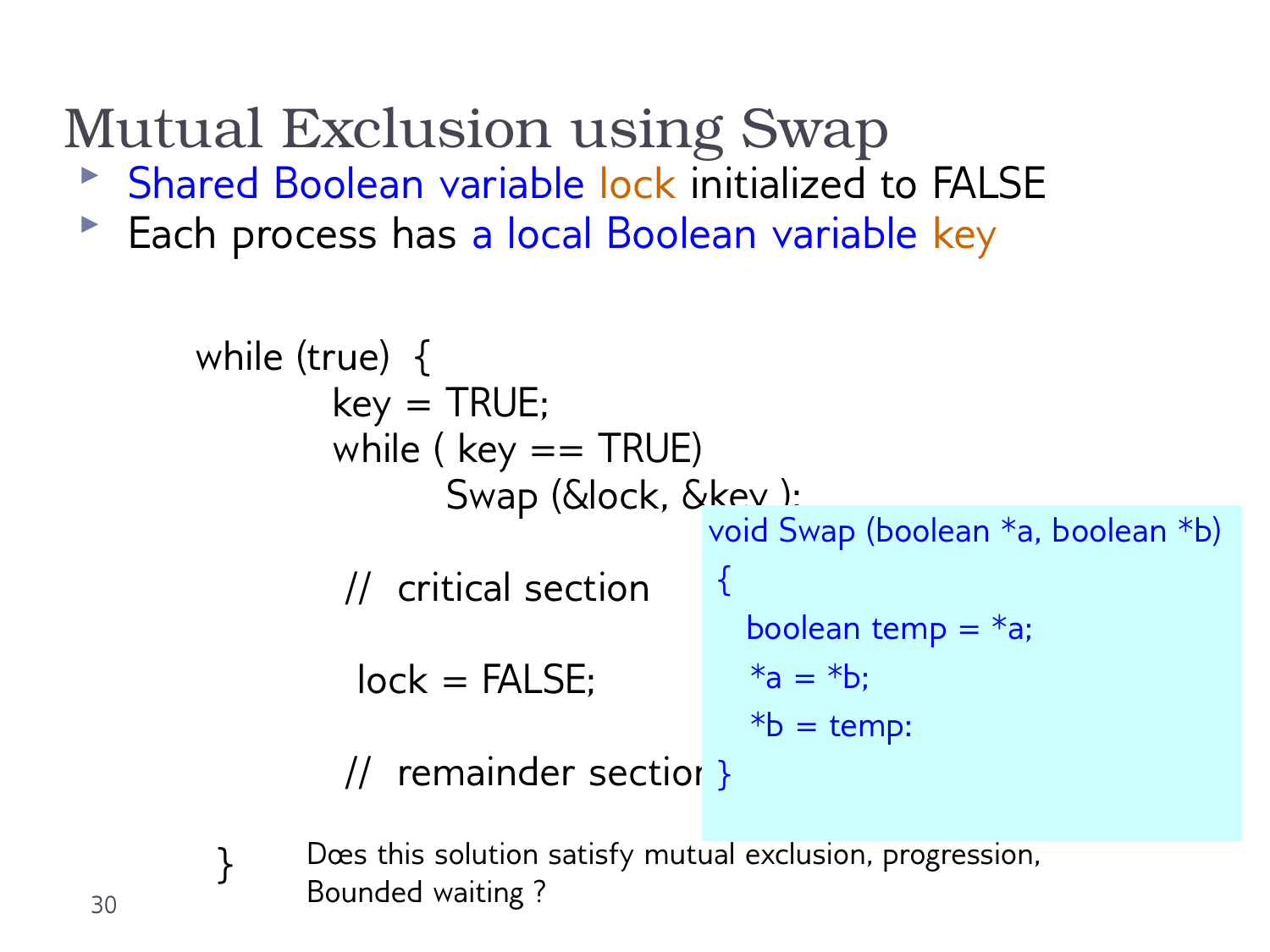

Mutual Exclusion using Swap
Shared Boolean variable lock initialized to FALSE
Each process has a local Boolean variable key

          while (true)  {
                    key = TRUE;
                    while ( key == TRUE)
                             Swap (&lock, &key );

                     //  critical section

                      lock = FALSE;

                     //  remainder section

           }

void Swap (boolean *a, boolean *b)
 {
	boolean temp = *a;
    *a = *b;
    *b = temp:
 }
Does this solution satisfy mutual exclusion, progression,
Bounded waiting ?
30